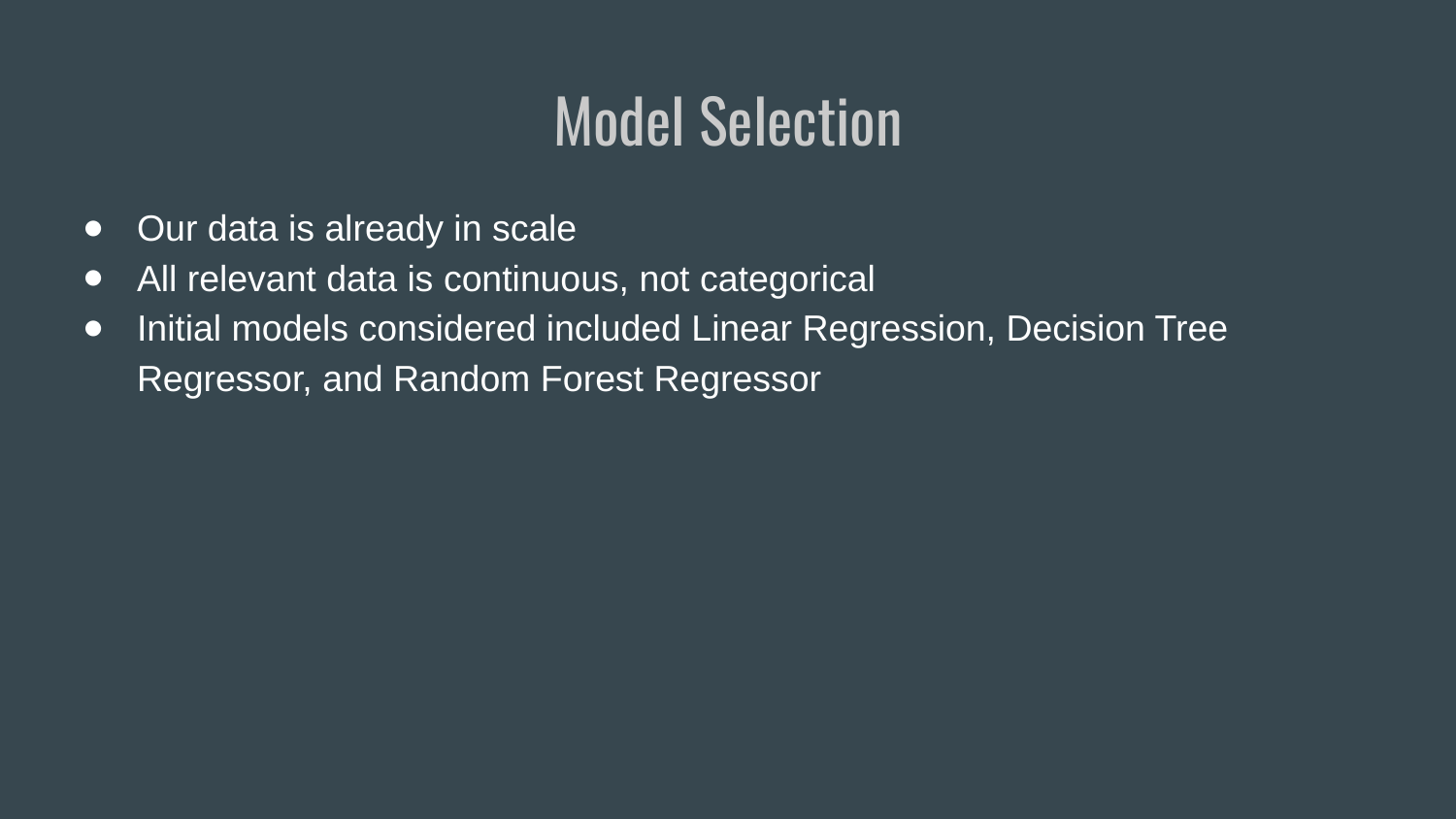

# Model Selection

Our data is already in scale
All relevant data is continuous, not categorical
Initial models considered included Linear Regression, Decision Tree Regressor, and Random Forest Regressor